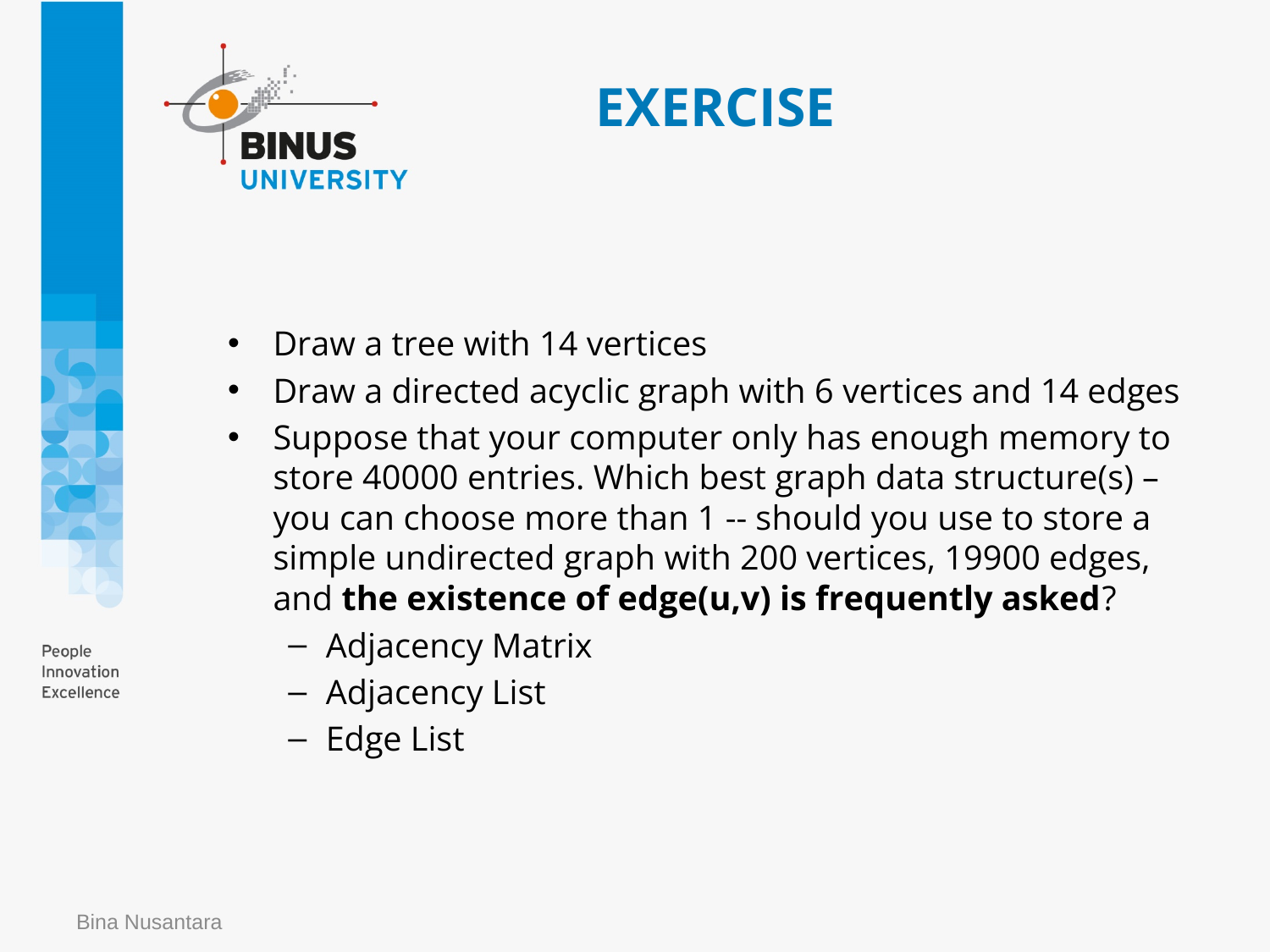

# EXERCISE
Draw a tree with 14 vertices
Draw a directed acyclic graph with 6 vertices and 14 edges
Suppose that your computer only has enough memory to store 40000 entries. Which best graph data structure(s) – you can choose more than 1 -- should you use to store a simple undirected graph with 200 vertices, 19900 edges, and the existence of edge(u,v) is frequently asked?
Adjacency Matrix
Adjacency List
Edge List

Bina Nusantara